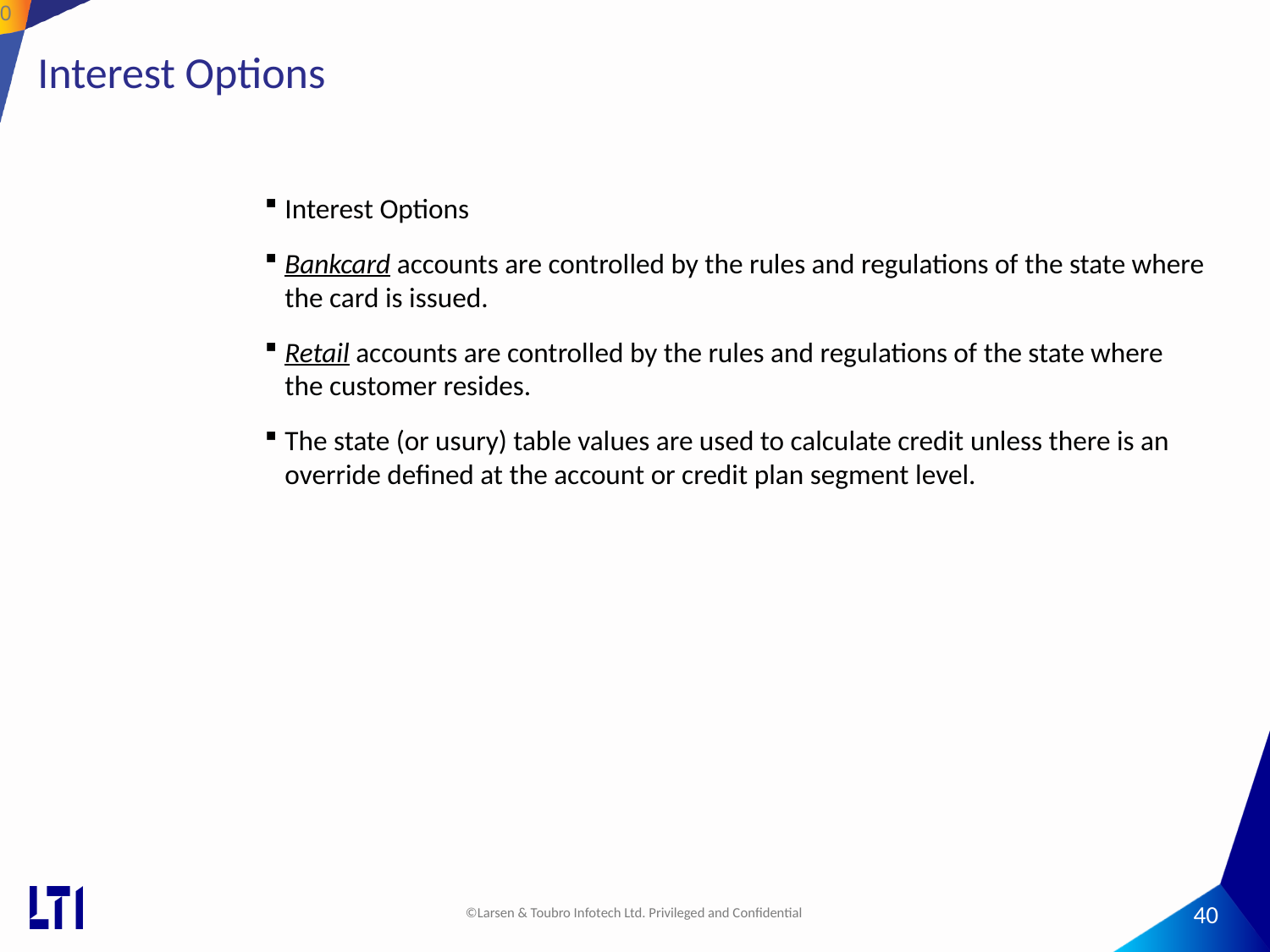

40
# Interest Options
Interest Options
Bankcard accounts are controlled by the rules and regulations of the state where the card is issued.
Retail accounts are controlled by the rules and regulations of the state where the customer resides.
The state (or usury) table values are used to calculate credit unless there is an override defined at the account or credit plan segment level.